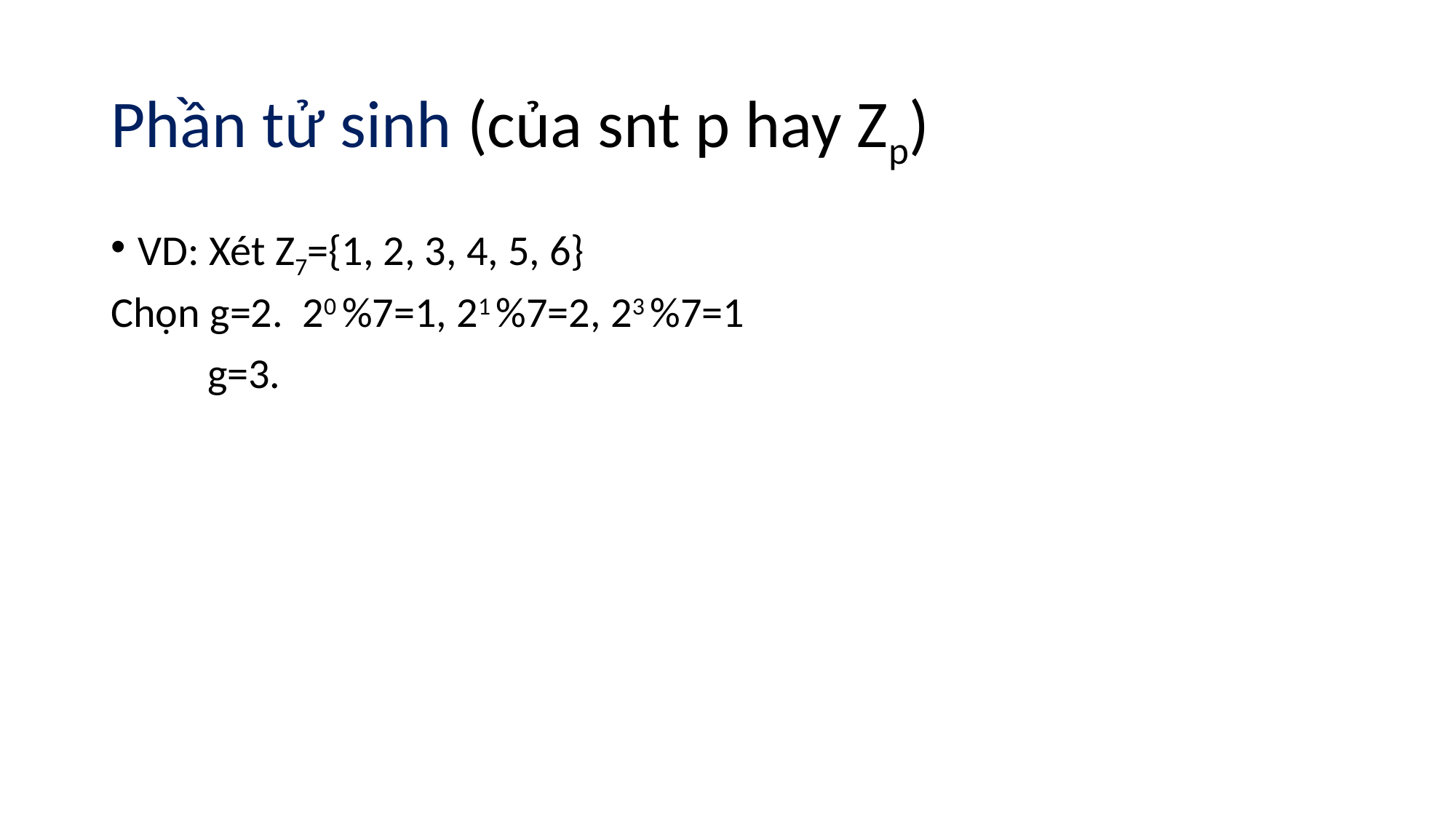

# Phần tử sinh (của snt p hay Zp)
VD: Xét Z7={1, 2, 3, 4, 5, 6}
Chọn g=2.  20 %7=1, 21 %7=2, 23 %7=1
          g=3.